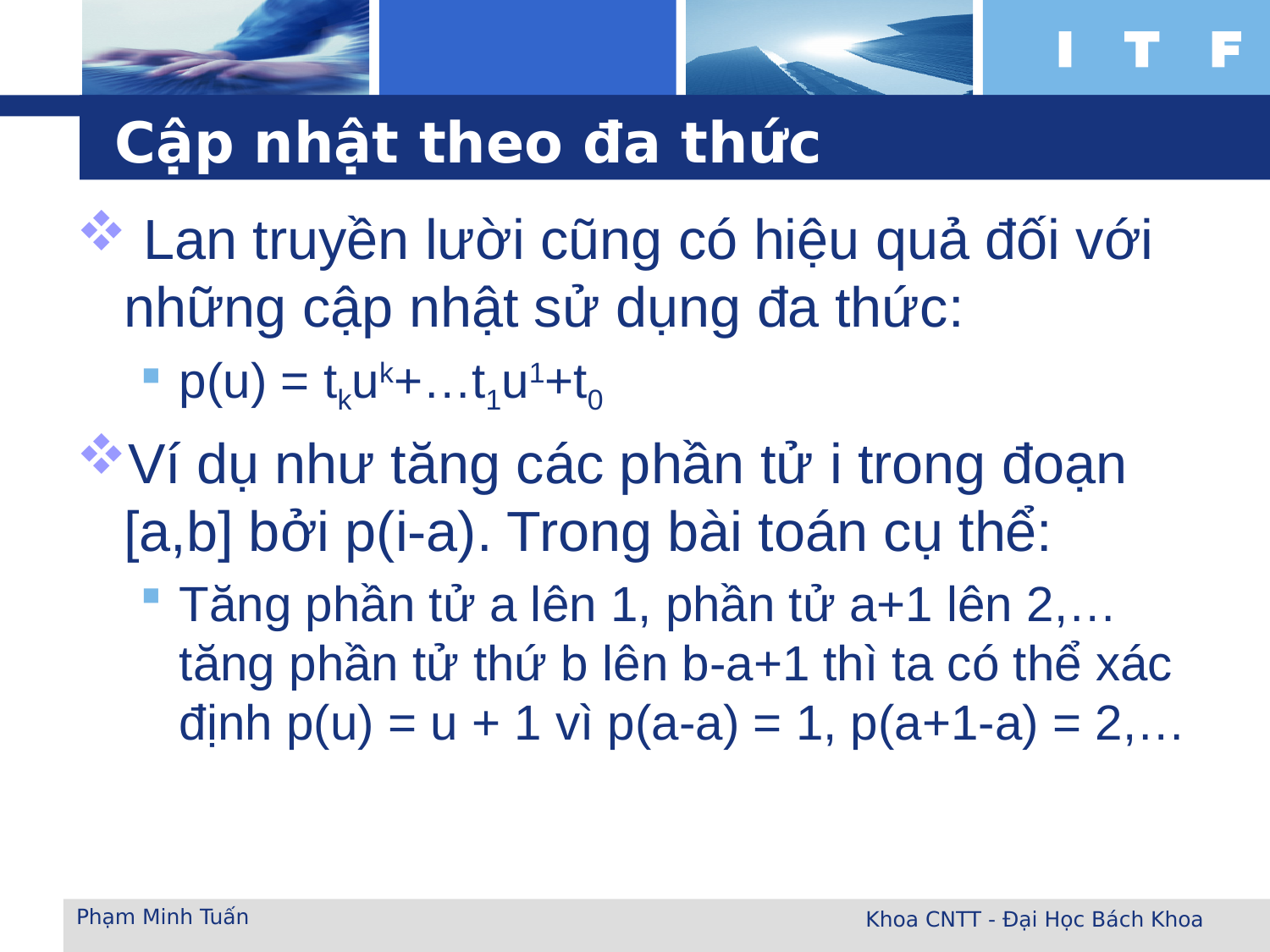

# Cập nhật theo đa thức
 Lan truyền lười cũng có hiệu quả đối với những cập nhật sử dụng đa thức:
p(u) = tkuk+…t1u1+t0
Ví dụ như tăng các phần tử i trong đoạn [a,b] bởi p(i-a). Trong bài toán cụ thể:
Tăng phần tử a lên 1, phần tử a+1 lên 2,… tăng phần tử thứ b lên b-a+1 thì ta có thể xác định p(u) = u + 1 vì p(a-a) = 1, p(a+1-a) = 2,…

Phạm Minh Tuấn
Khoa CNTT - Đại Học Bách Khoa